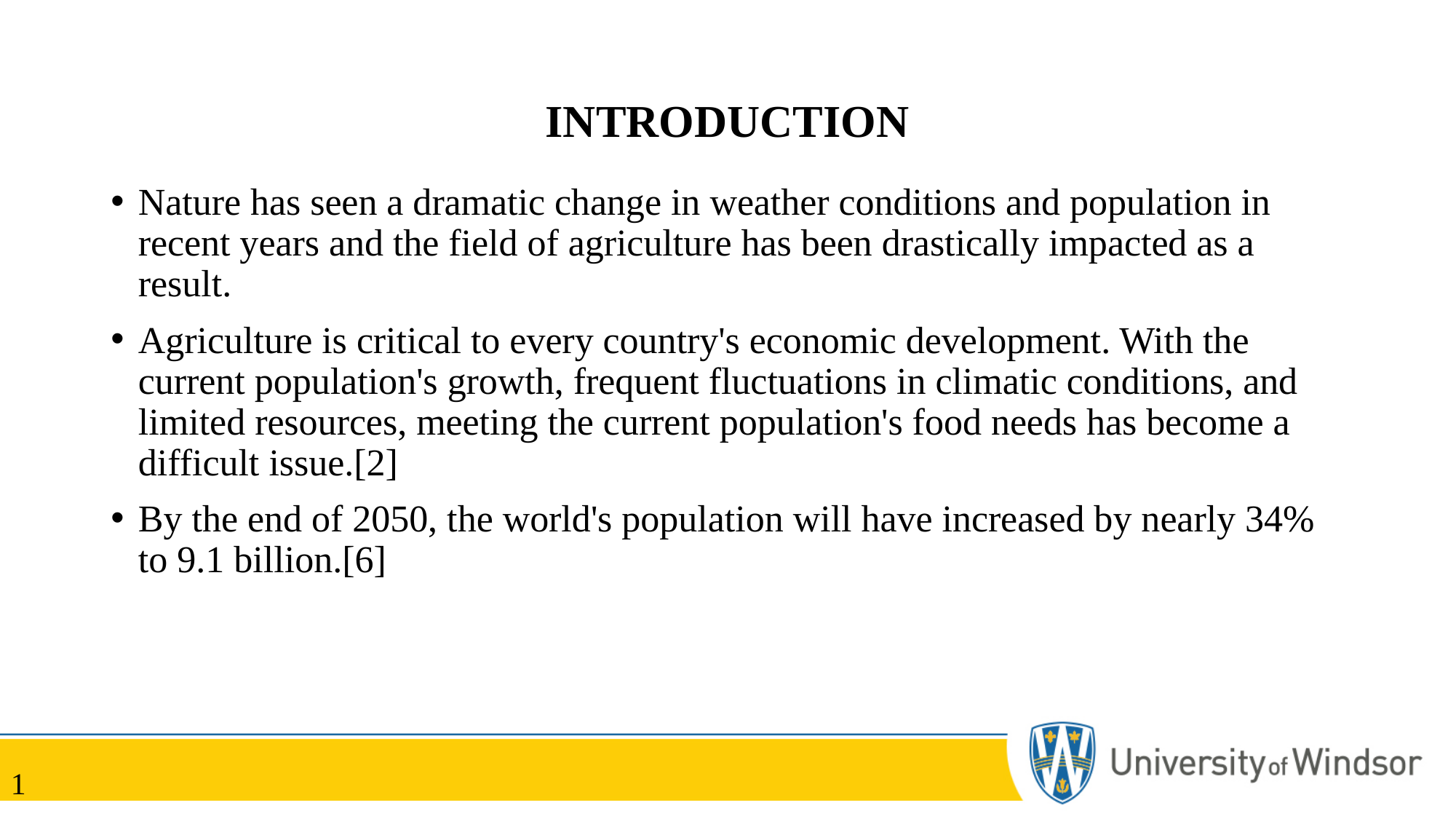

# INTRODUCTION
Nature has seen a dramatic change in weather conditions and population in recent years and the field of agriculture has been drastically impacted as a result.
Agriculture is critical to every country's economic development. With the current population's growth, frequent fluctuations in climatic conditions, and limited resources, meeting the current population's food needs has become a difficult issue.[2]
By the end of 2050, the world's population will have increased by nearly 34% to 9.1 billion.[6]

1